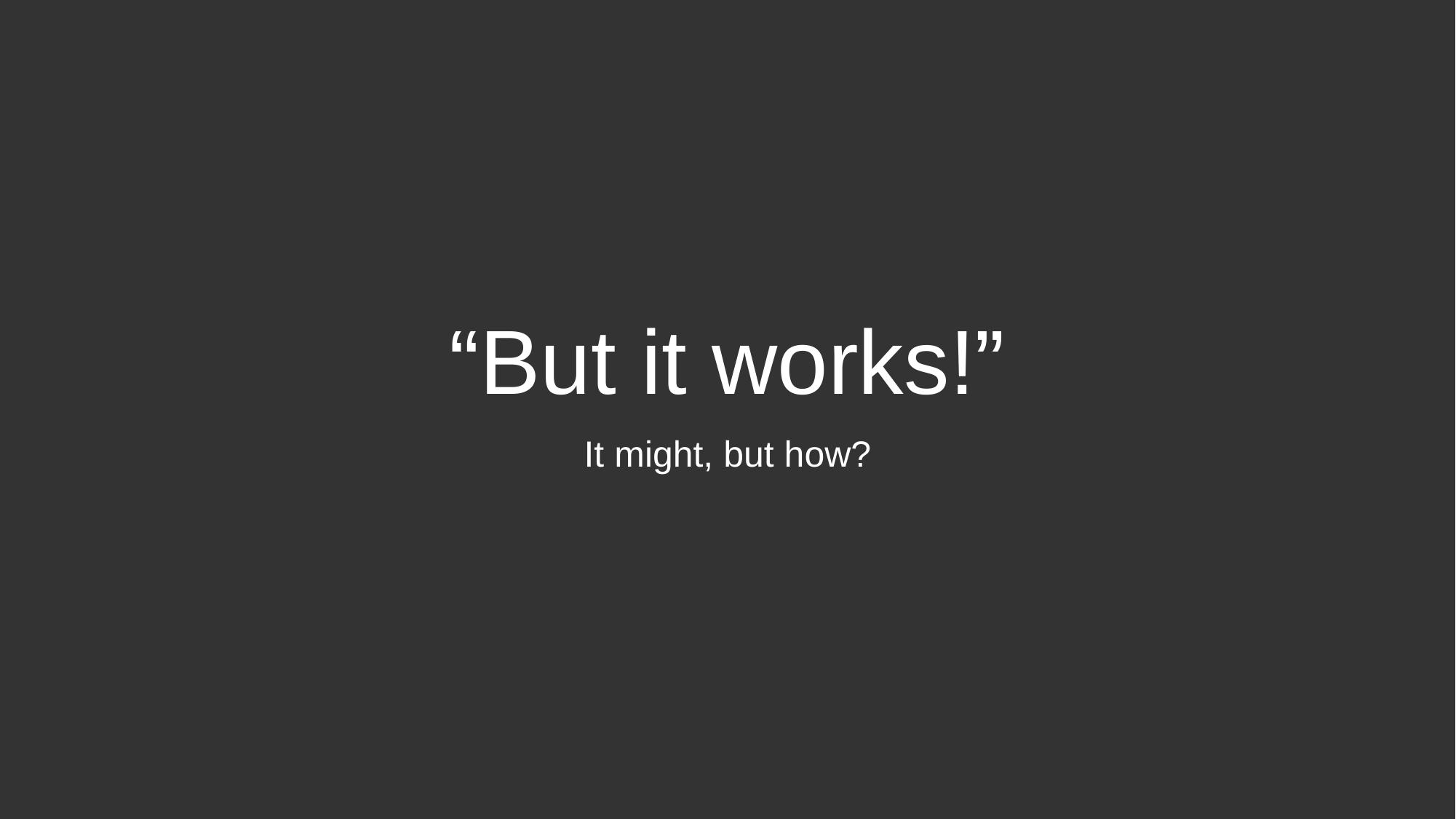

# “But it works!”
It might, but how?